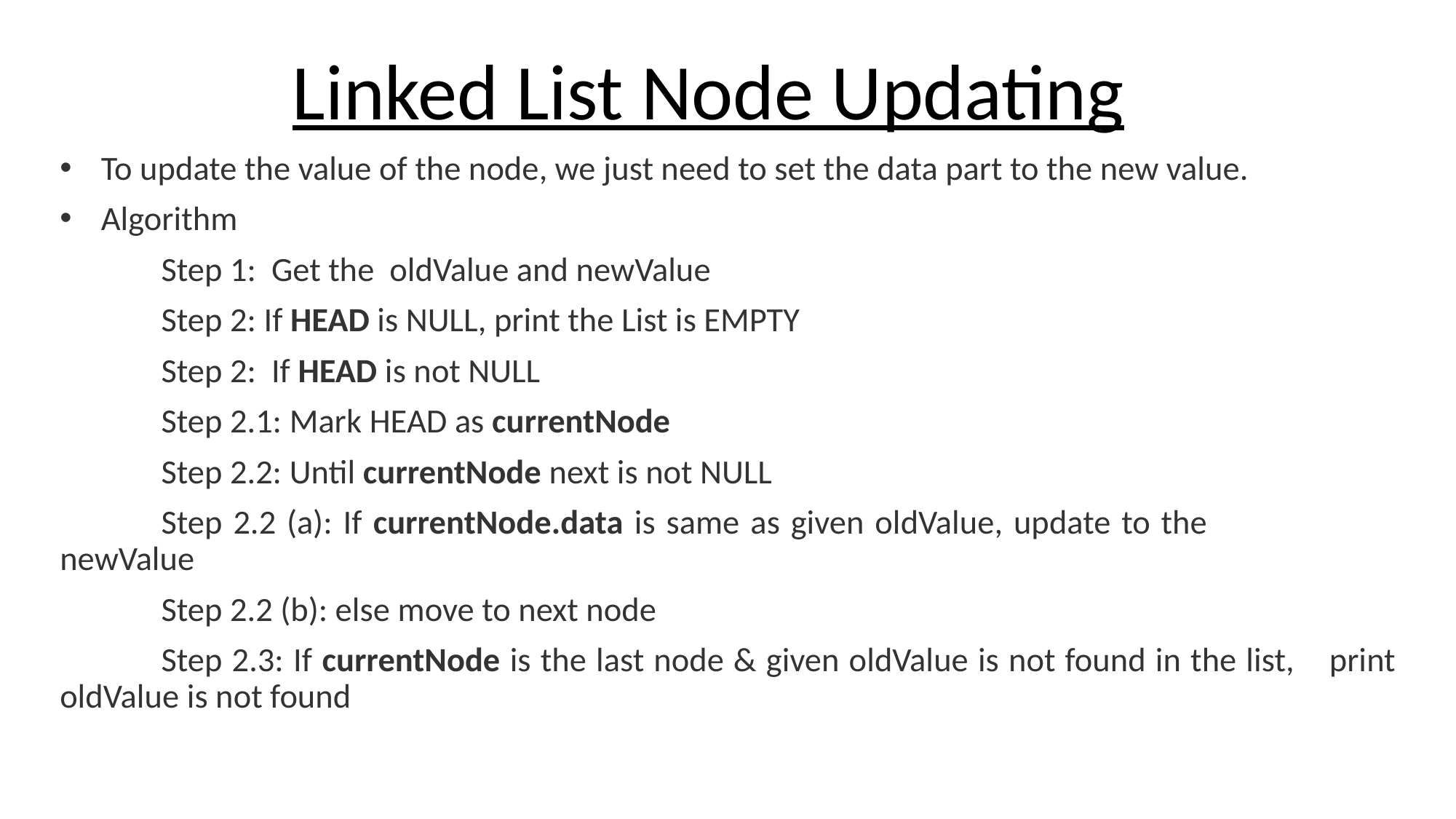

# Linked List Node Updating
To update the value of the node, we just need to set the data part to the new value.
Algorithm
	Step 1:  Get the  oldValue and newValue
	Step 2: If HEAD is NULL, print the List is EMPTY
	Step 2:  If HEAD is not NULL
		Step 2.1: Mark HEAD as currentNode
		Step 2.2: Until currentNode next is not NULL
			Step 2.2 (a): If currentNode.data is same as given oldValue, update to the 				        newValue
			Step 2.2 (b): else move to next node
		Step 2.3: If currentNode is the last node & given oldValue is not found in the list, 				  print oldValue is not found